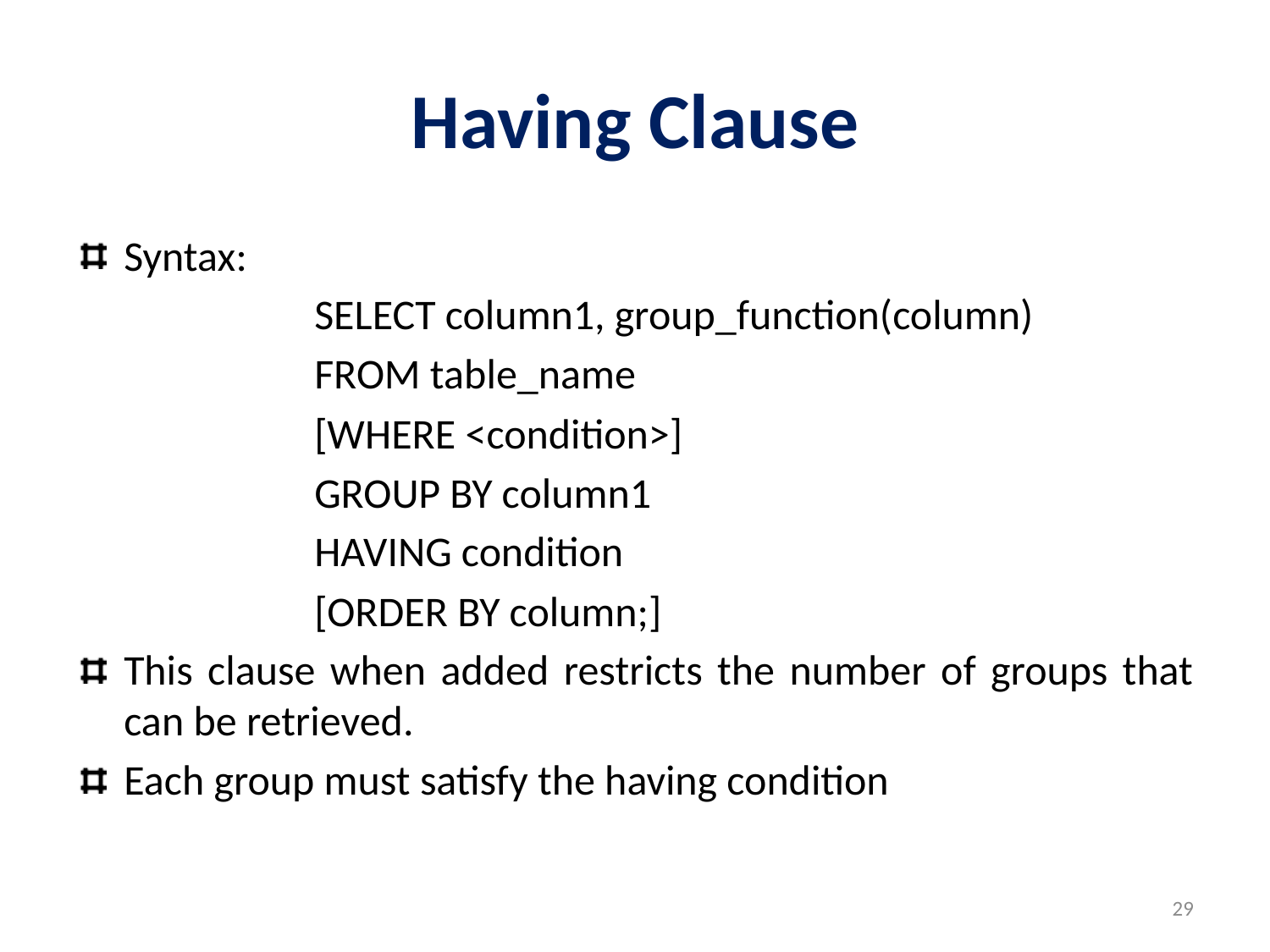

# Having Clause
Syntax:
SELECT column1, group_function(column)
FROM table_name
[WHERE <condition>]
GROUP BY column1
HAVING condition
[ORDER BY column;]
This clause when added restricts the number of groups that can be retrieved.
Each group must satisfy the having condition

29